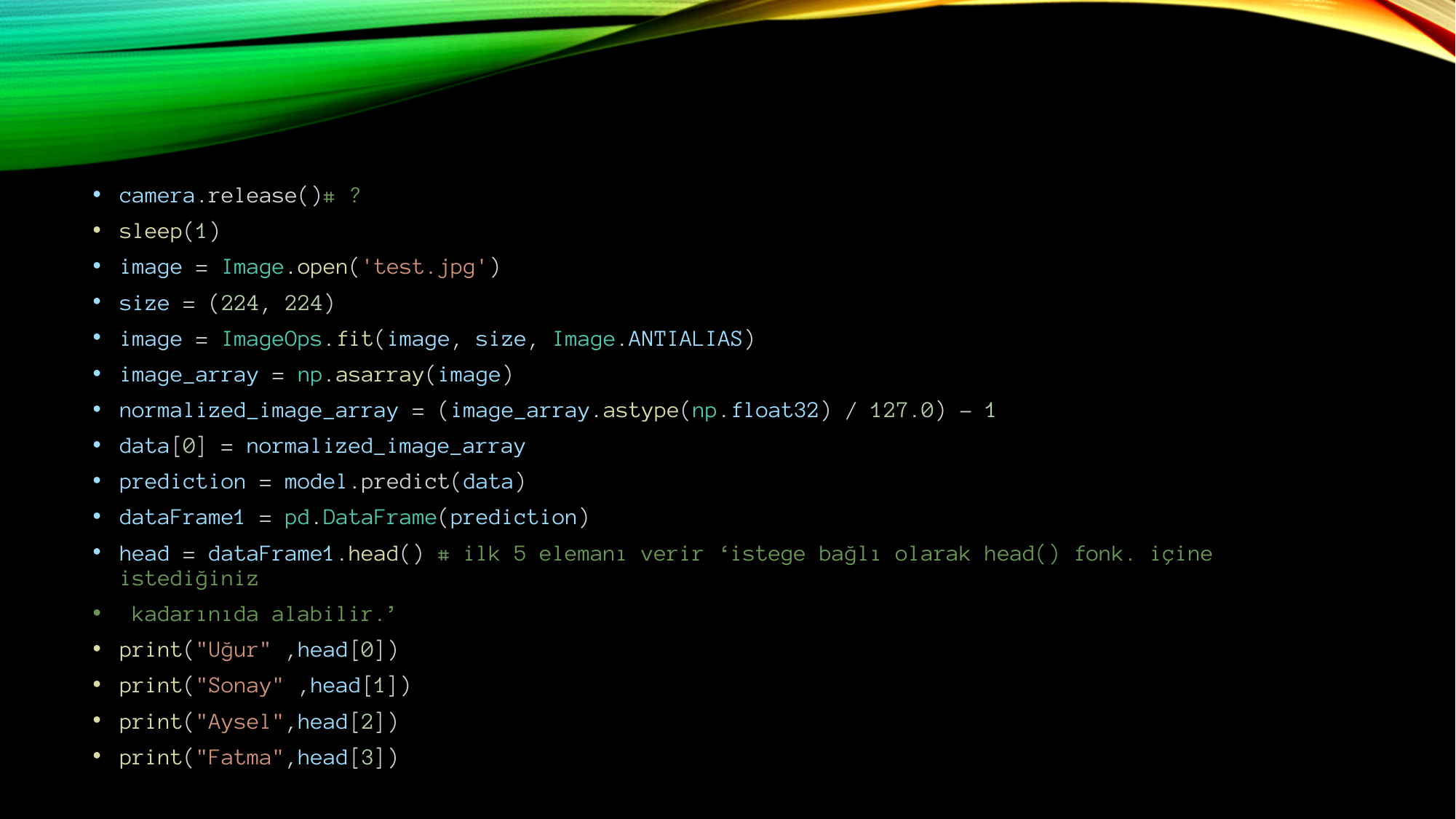

camera.release()# ?
sleep(1)
image = Image.open('test.jpg')
size = (224, 224)
image = ImageOps.fit(image, size, Image.ANTIALIAS)
image_array = np.asarray(image)
normalized_image_array = (image_array.astype(np.float32) / 127.0) - 1
data[0] = normalized_image_array
prediction = model.predict(data)
dataFrame1 = pd.DataFrame(prediction)
head = dataFrame1.head() # ilk 5 elemanı verir ‘istege bağlı olarak head() fonk. içine istediğiniz
 kadarınıda alabilir.’
print("Uğur" ,head[0])
print("Sonay" ,head[1])
print("Aysel",head[2])
print("Fatma",head[3])